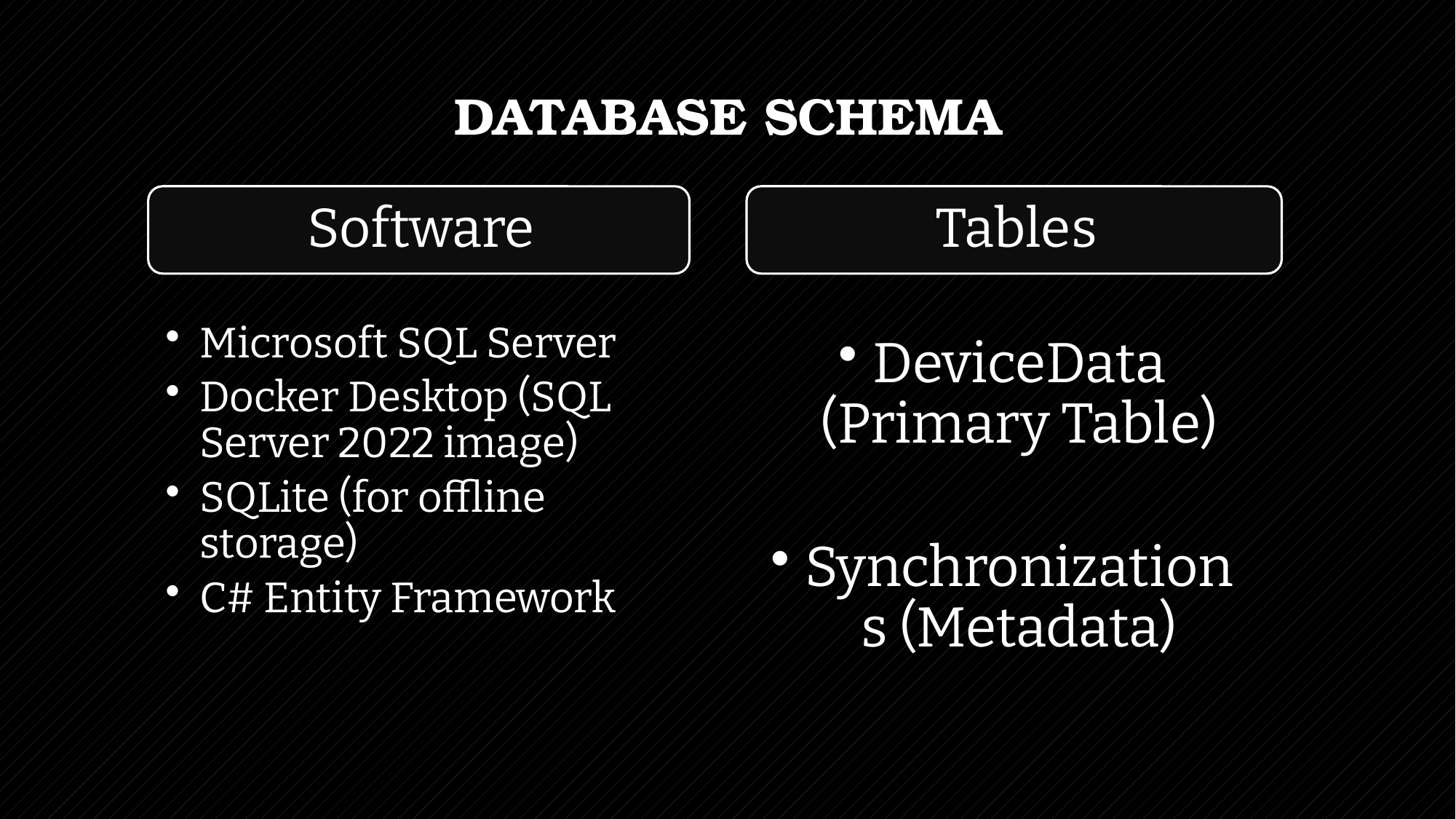

# Database Schema
Software
Microsoft SQL Server
Docker Desktop (SQL Server 2022 image)
SQLite (for offline storage)
C# Entity Framework

Tables

DeviceData (Primary Table)

Synchronizations (Metadata)